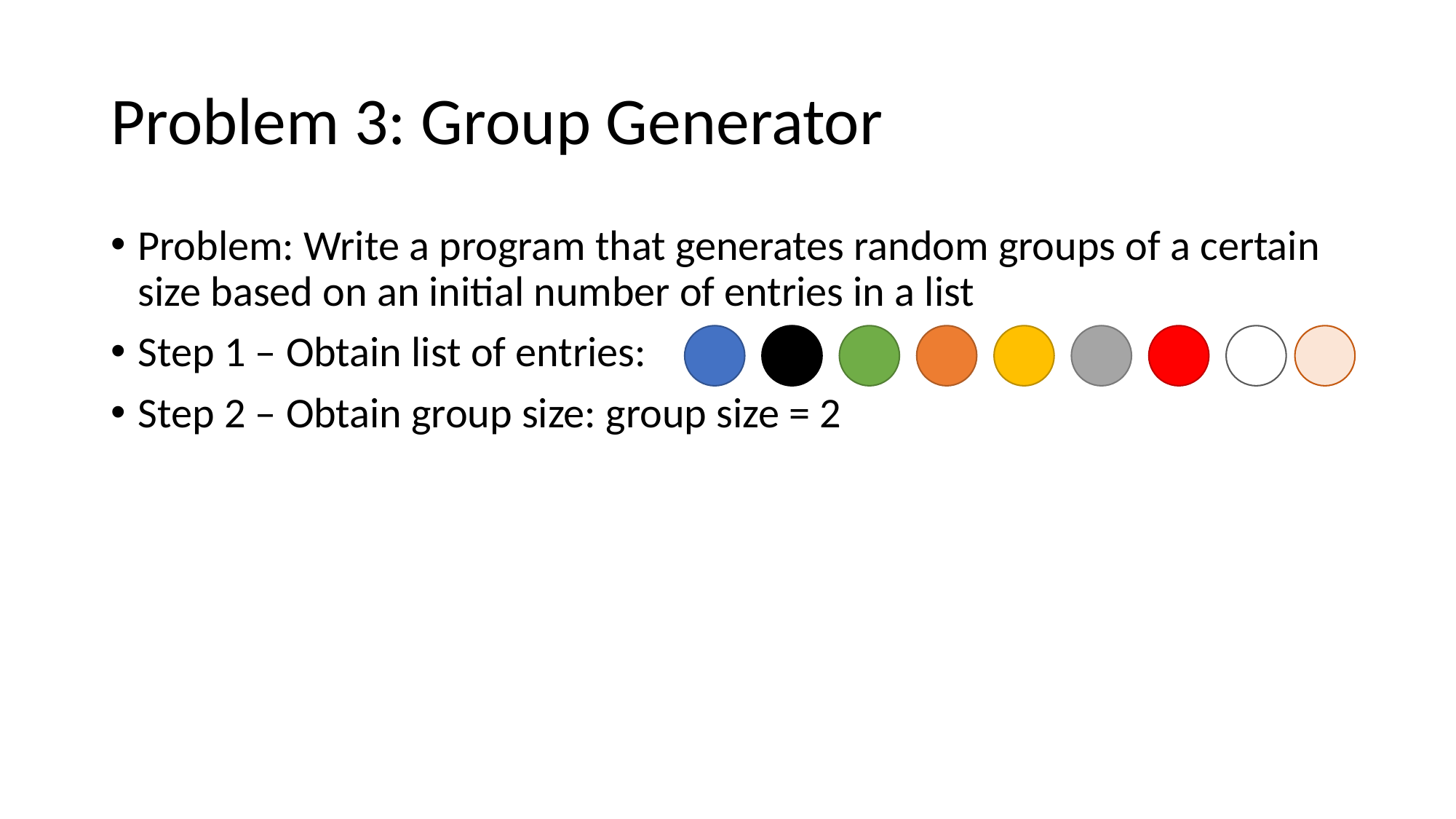

# Problem 3: Group Generator
Problem: Write a program that generates random groups of a certain size based on an initial number of entries in a list
Step 1 – Obtain list of entries:
Step 2 – Obtain group size: group size = 2